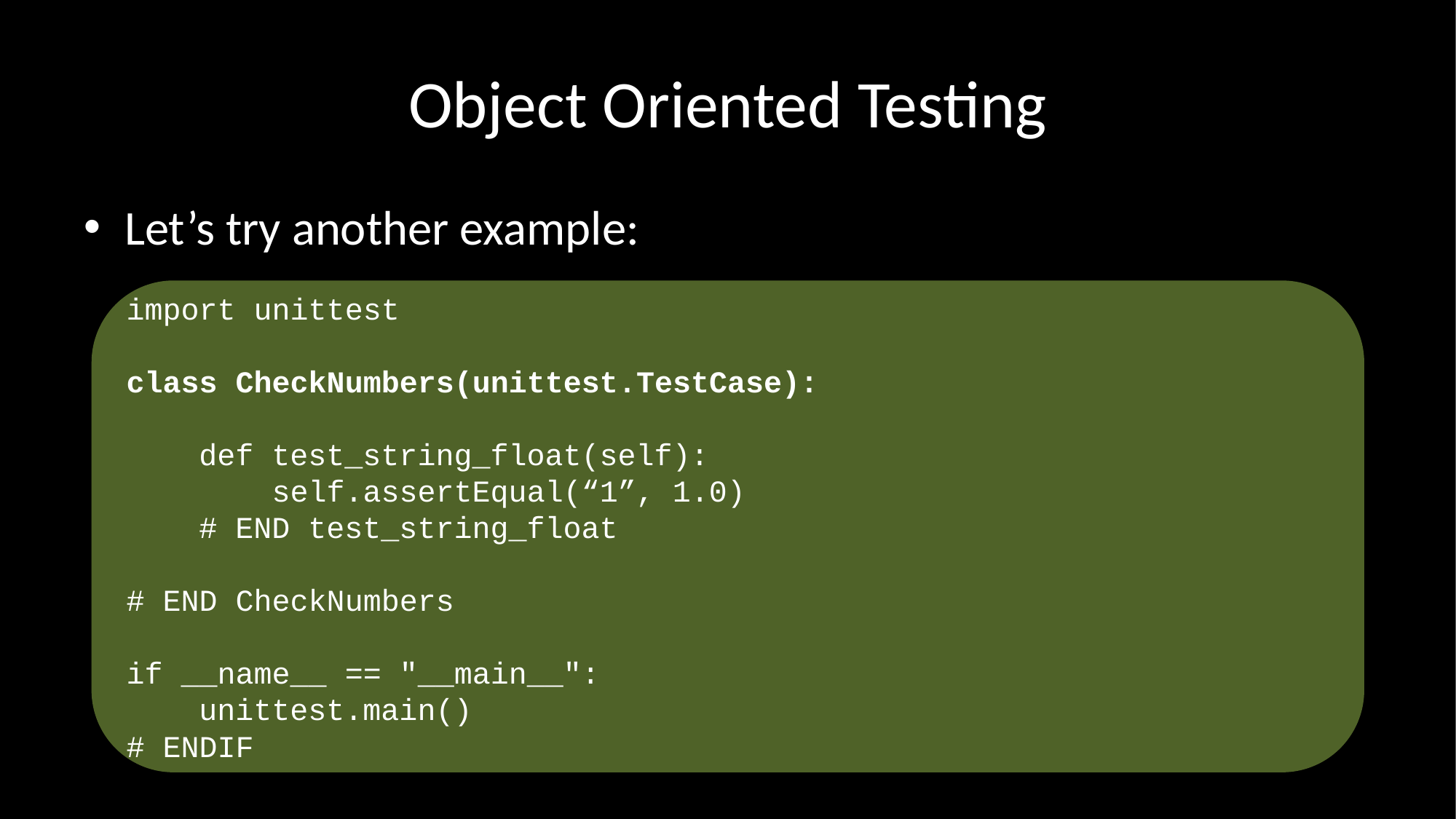

# Object Oriented Testing
Let’s try another example:

import unittest

class CheckNumbers(unittest.TestCase):

    def test_string_float(self):
        self.assertEqual(“1”, 1.0)
    # END test_string_float

# END CheckNumbers

if __name__ == "__main__":
    unittest.main()
# ENDIF